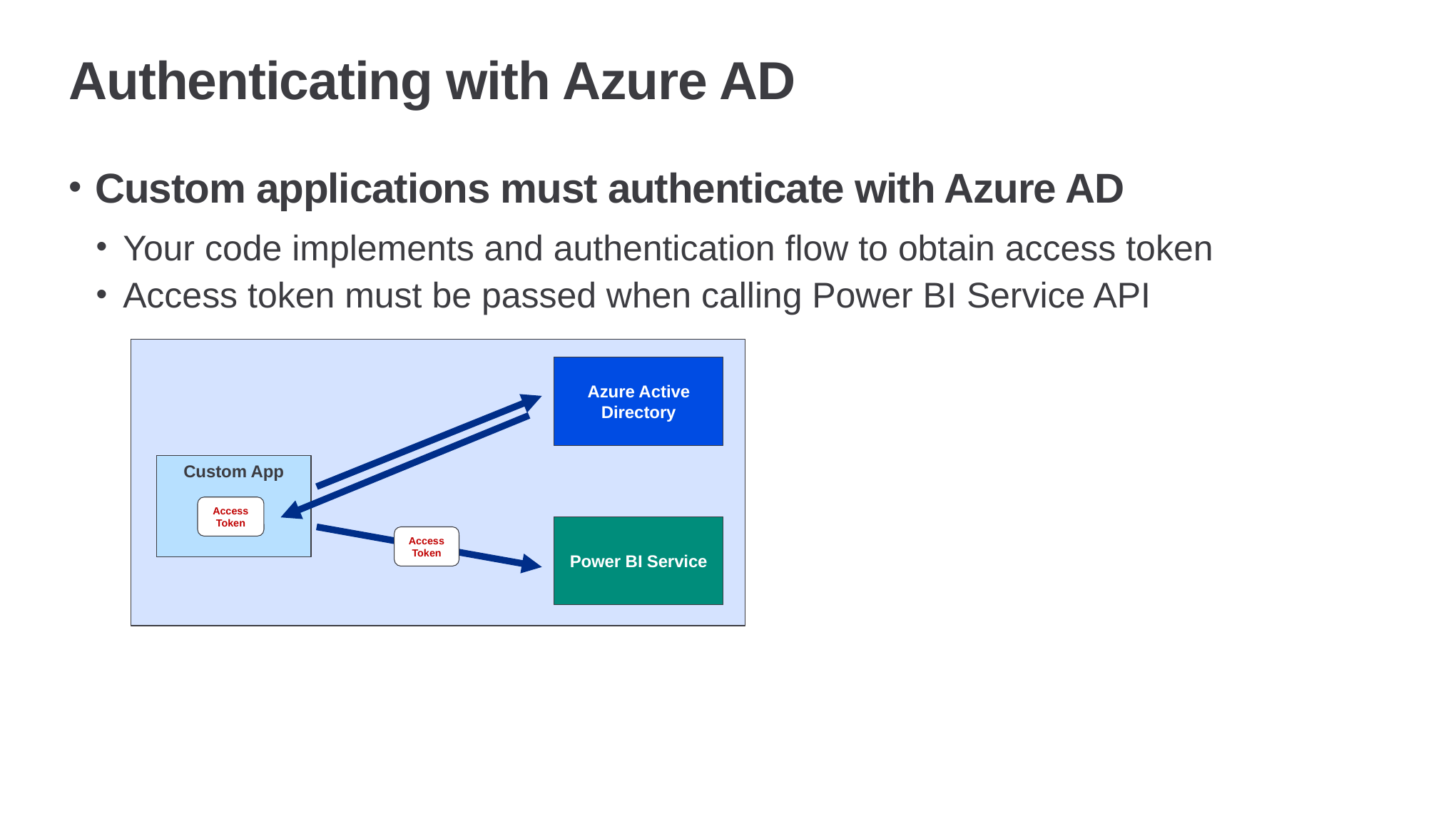

# Authenticating with Azure AD
Custom applications must authenticate with Azure AD
Your code implements and authentication flow to obtain access token
Access token must be passed when calling Power BI Service API

Azure Active Directory
Custom App
Access Token
Power BI Service
Access Token